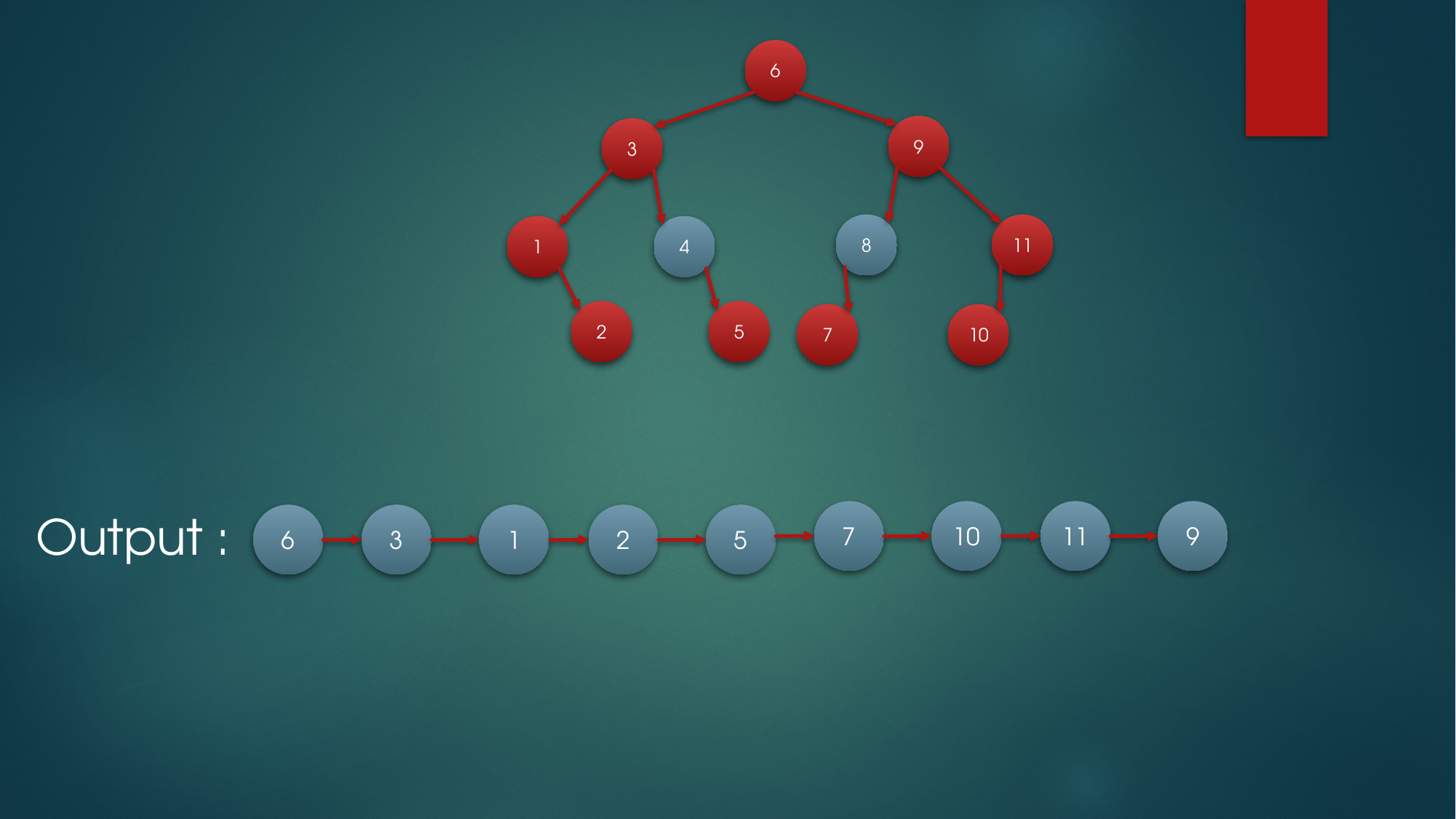

6
9
3
8
11
1
4
2
5
7
10
Output :
7
10
11
9
6
3
1
2
5